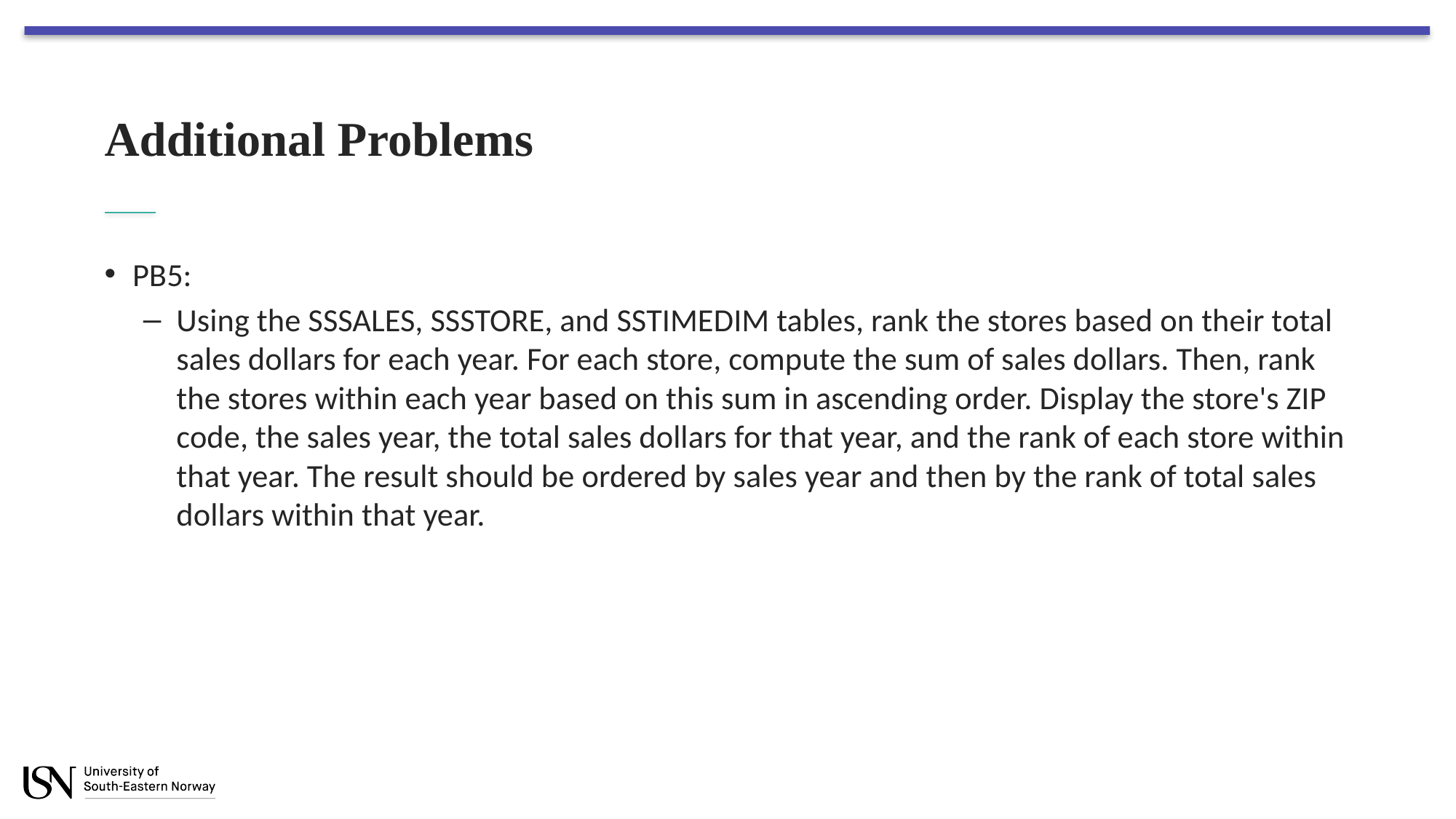

# Additional Problems
PB5:
Using the SSSALES, SSSTORE, and SSTIMEDIM tables, rank the stores based on their total sales dollars for each year. For each store, compute the sum of sales dollars. Then, rank the stores within each year based on this sum in ascending order. Display the store's ZIP code, the sales year, the total sales dollars for that year, and the rank of each store within that year. The result should be ordered by sales year and then by the rank of total sales dollars within that year.